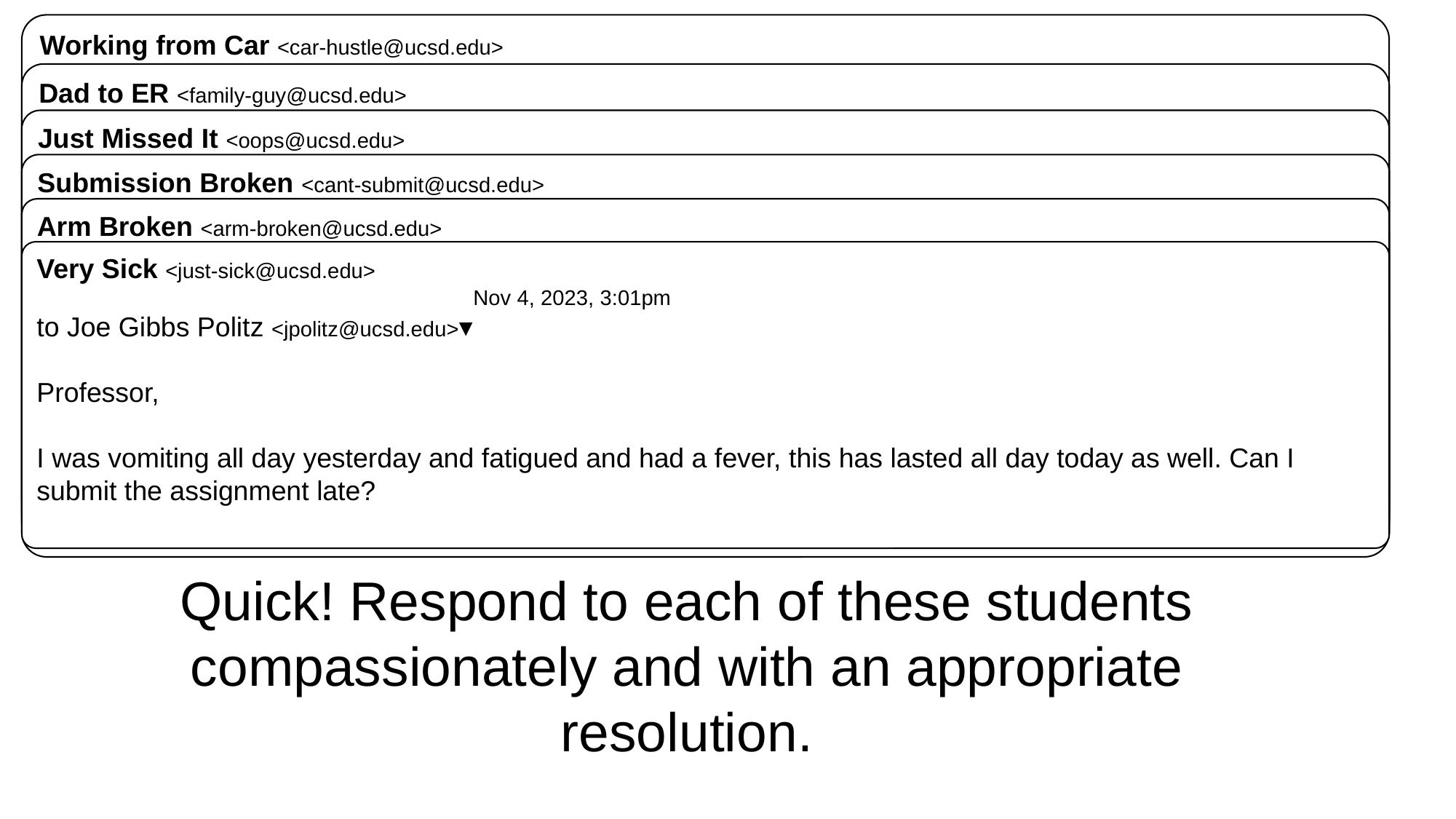

Working from Car <car-hustle@ucsd.edu>				    							Nov 3, 2023, 11:52pm
to Joe Gibbs Politz <jpolitz@ucsd.edu>▾

Mr. Politz,

I’m writing to request that I be allowed to resubmit the most recent assignment.

I don’t have WiFi at home, so I’ve been driving over to the Starbucks nearby (they’re closed at night but their WiFi is still on) to do my work and submit my assignments. Unfortunately, that parking lot is under construction this week so I wasn’t able to get close enough to get a signal. I’m sending this from my phone hoping you can help accommodate.

Sincerely,
Working from Car

Dad to ER <family-guy@ucsd.edu>				    									Nov 4, 2023, 4:23am
to Joe Gibbs Politz <jpolitz@ucsd.edu>▾

Professor, yesterday unfortunately my dad had a medical emergency and I had to rush him to the ER.

I was unable to submit the assignment and was hoping for an extension.

Just Missed It <oops@ucsd.edu>				    									Nov 4, 2023, 9:04am
to Joe Gibbs Politz <jpolitz@ucsd.edu>▾

Professor, I’m not sure how but I completely spaced out the deadline for the assignment last night. I really need to pass this class. Is there any way that I can still submit it and not get a 0?

Submission Broken <cant-submit@ucsd.edu>				    						Nov 4, 2023, 9:45am
to Joe Gibbs Politz <jpolitz@ucsd.edu>▾

Professor,

When I went to upload the assignment to Gradescope last night it was broken and wouldn’t accept the upload.

Can I please submit it late since it’s not my fault that Gradescope wasn’t working?

Arm Broken <arm-broken@ucsd.edu>					    							Nov 4, 2023, 2:00pm
to Joe Gibbs Politz <jpolitz@ucsd.edu>▾

Professor,

I broke my arm yesterday when some one on a scooter hit me on my way home from class.

I was in the ER and didn’t get a chance to submit the assignment – can I get an extension?\

Very Sick <just-sick@ucsd.edu>					    								Nov 4, 2023, 3:01pm
to Joe Gibbs Politz <jpolitz@ucsd.edu>▾

Professor,

I was vomiting all day yesterday and fatigued and had a fever, this has lasted all day today as well. Can I submit the assignment late?

Quick! Respond to each of these students compassionately and with an appropriate resolution.